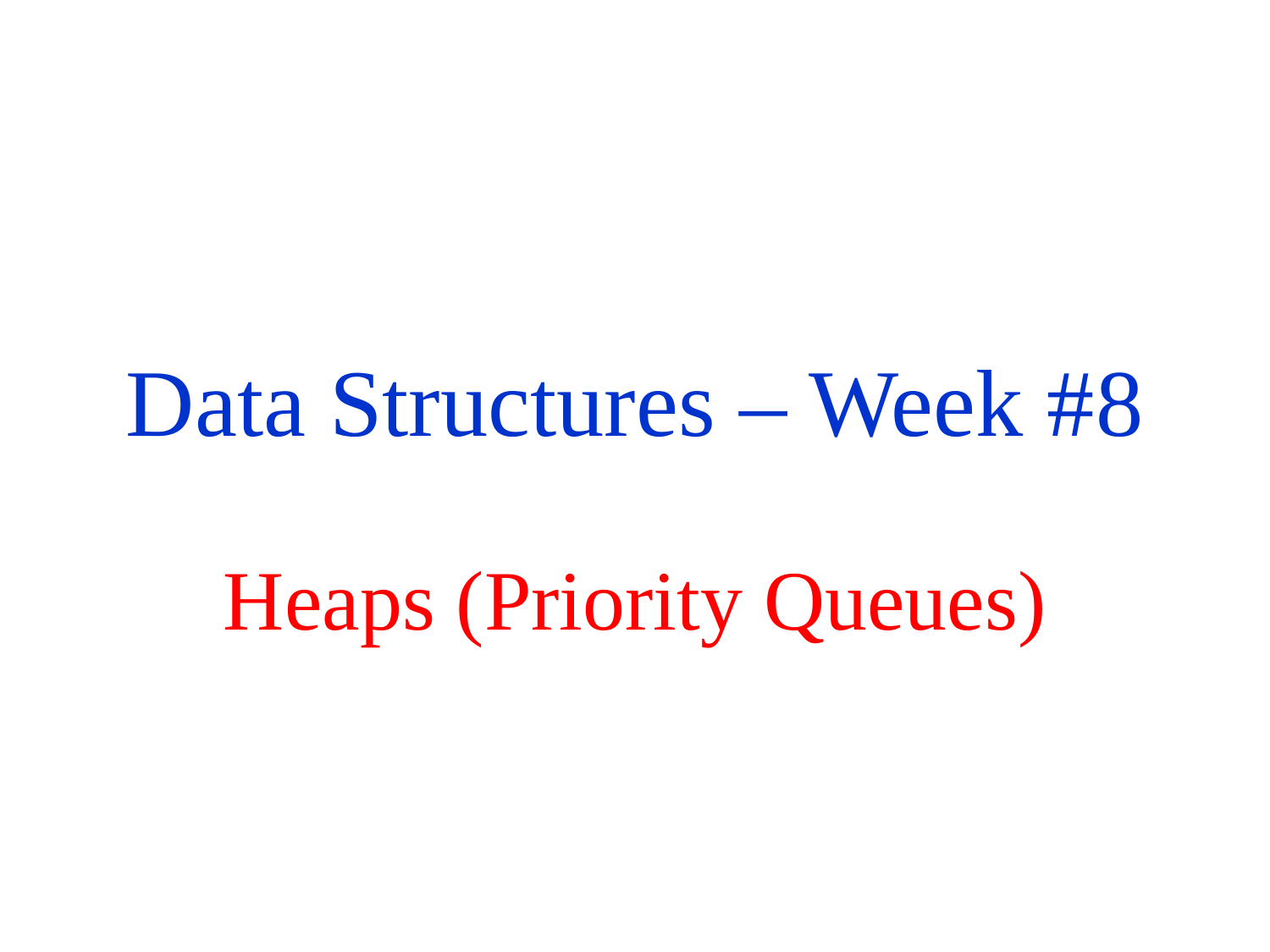

# Data Structures – Week #8
Heaps (Priority Queues)